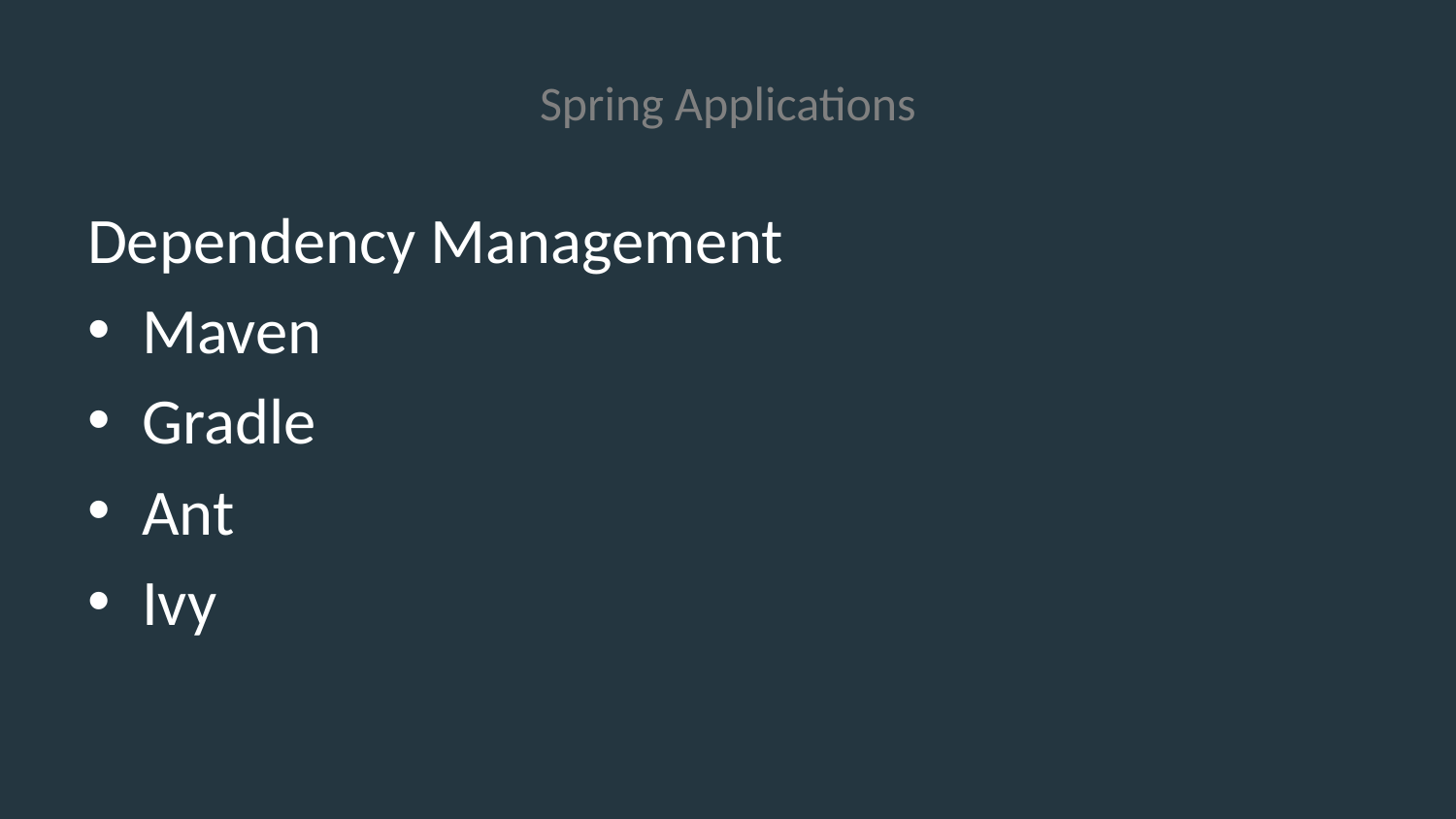

# Spring Applications
Dependency Management
Maven
Gradle
Ant
Ivy